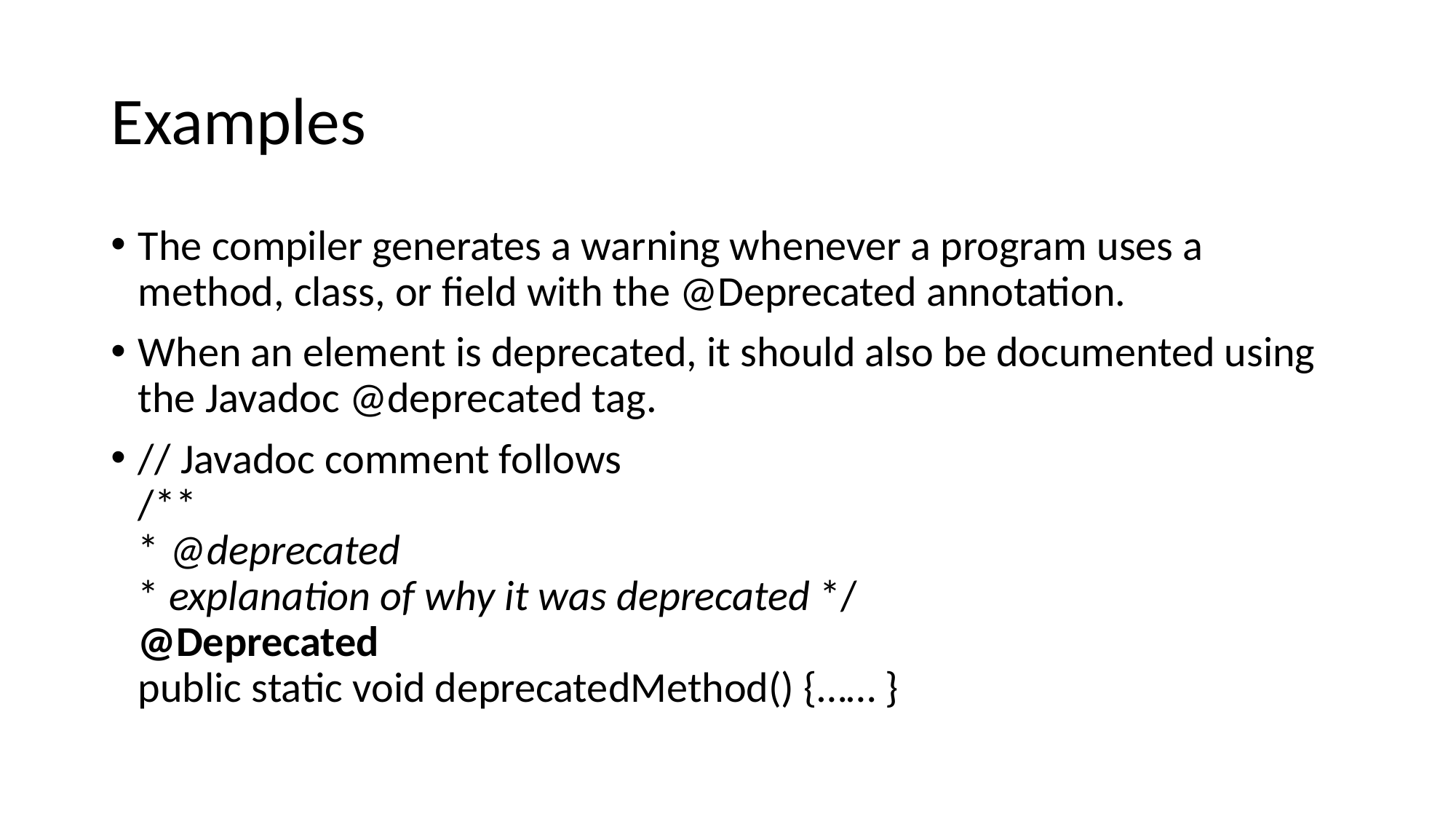

# Examples
The compiler generates a warning whenever a program uses a method, class, or field with the @Deprecated annotation.
When an element is deprecated, it should also be documented using the Javadoc @deprecated tag.
// Javadoc comment follows
/**
* @deprecated
* explanation of why it was deprecated */
@Deprecated
public static void deprecatedMethod() {…… }